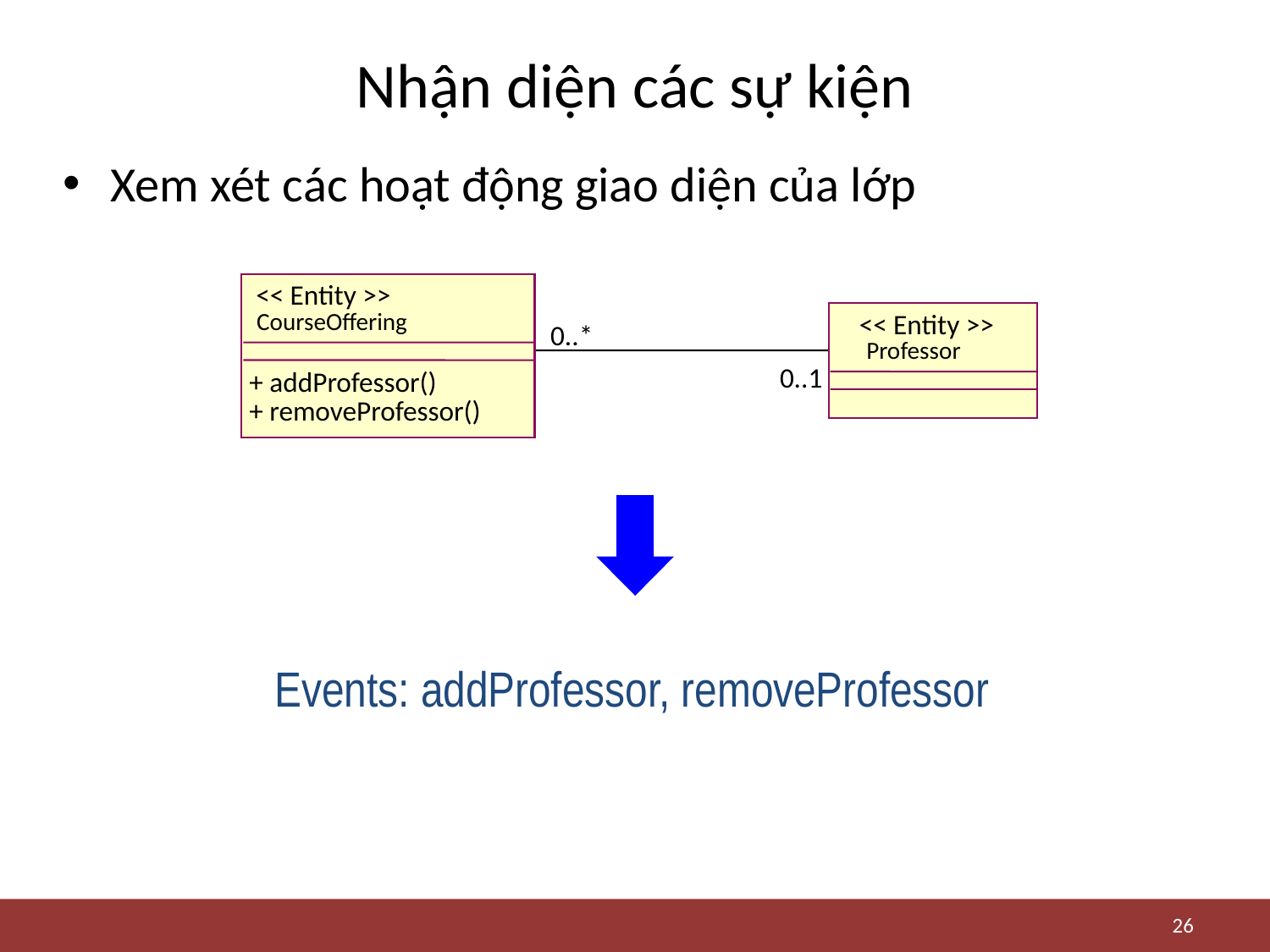

# Nhận diện các sự kiện
Xem xét các hoạt động giao diện của lớp
<< Entity >>

CourseOffering

+ addProfessor()

+ removeProfessor()
<< Entity >>

Professor
0..*

0..1

Events: addProfessor, removeProfessor
26